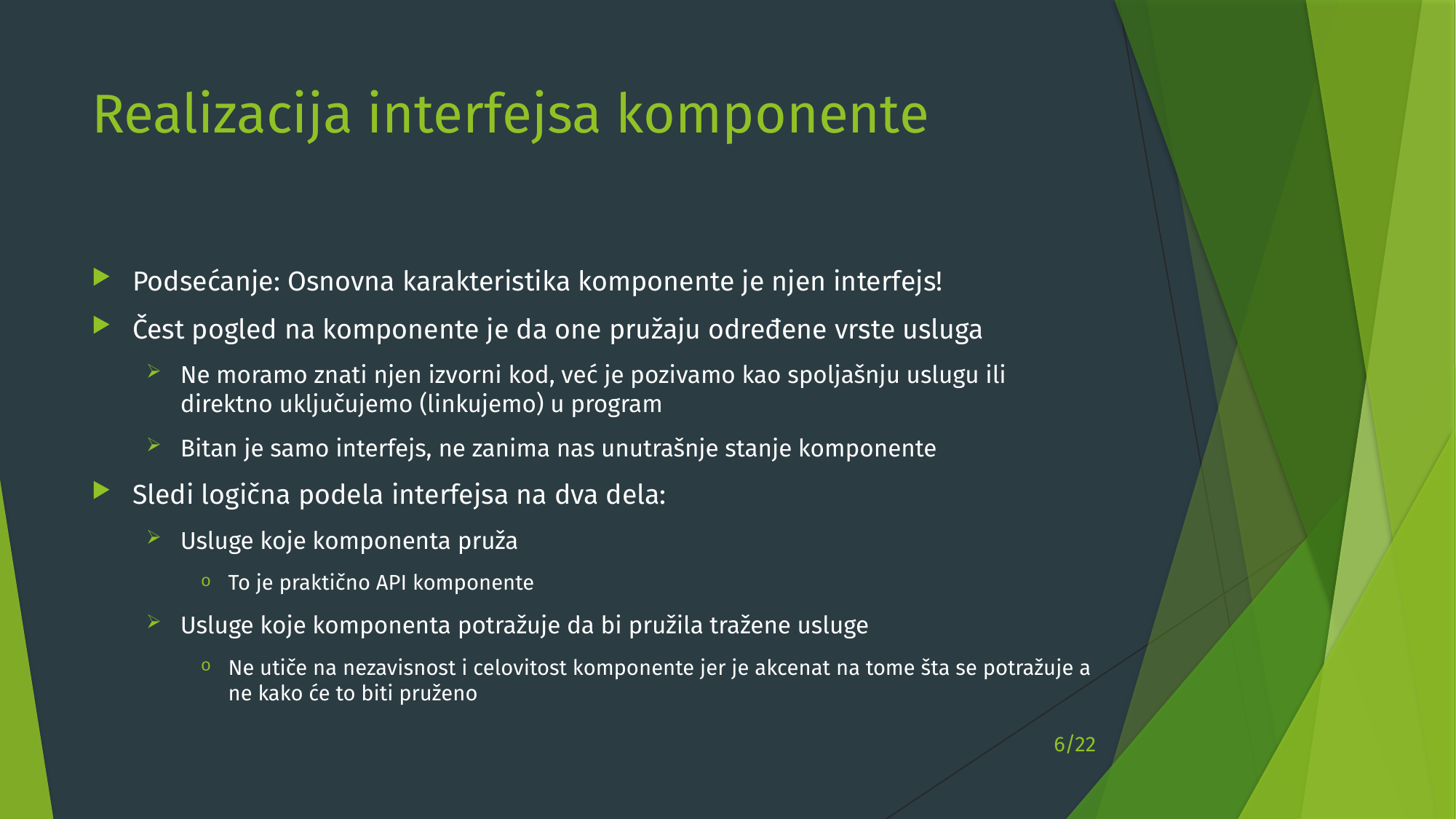

# Realizacija interfejsa komponente
Podsećanje: Osnovna karakteristika komponente je njen interfejs!
Čest pogled na komponente je da one pružaju određene vrste usluga
Ne moramo znati njen izvorni kod, već je pozivamo kao spoljašnju uslugu ili direktno uključujemo (linkujemo) u program
Bitan je samo interfejs, ne zanima nas unutrašnje stanje komponente
Sledi logična podela interfejsa na dva dela:
Usluge koje komponenta pruža
To je praktično API komponente
Usluge koje komponenta potražuje da bi pružila tražene usluge
Ne utiče na nezavisnost i celovitost komponente jer je akcenat na tome šta se potražuje a ne kako će to biti pruženo

6/22